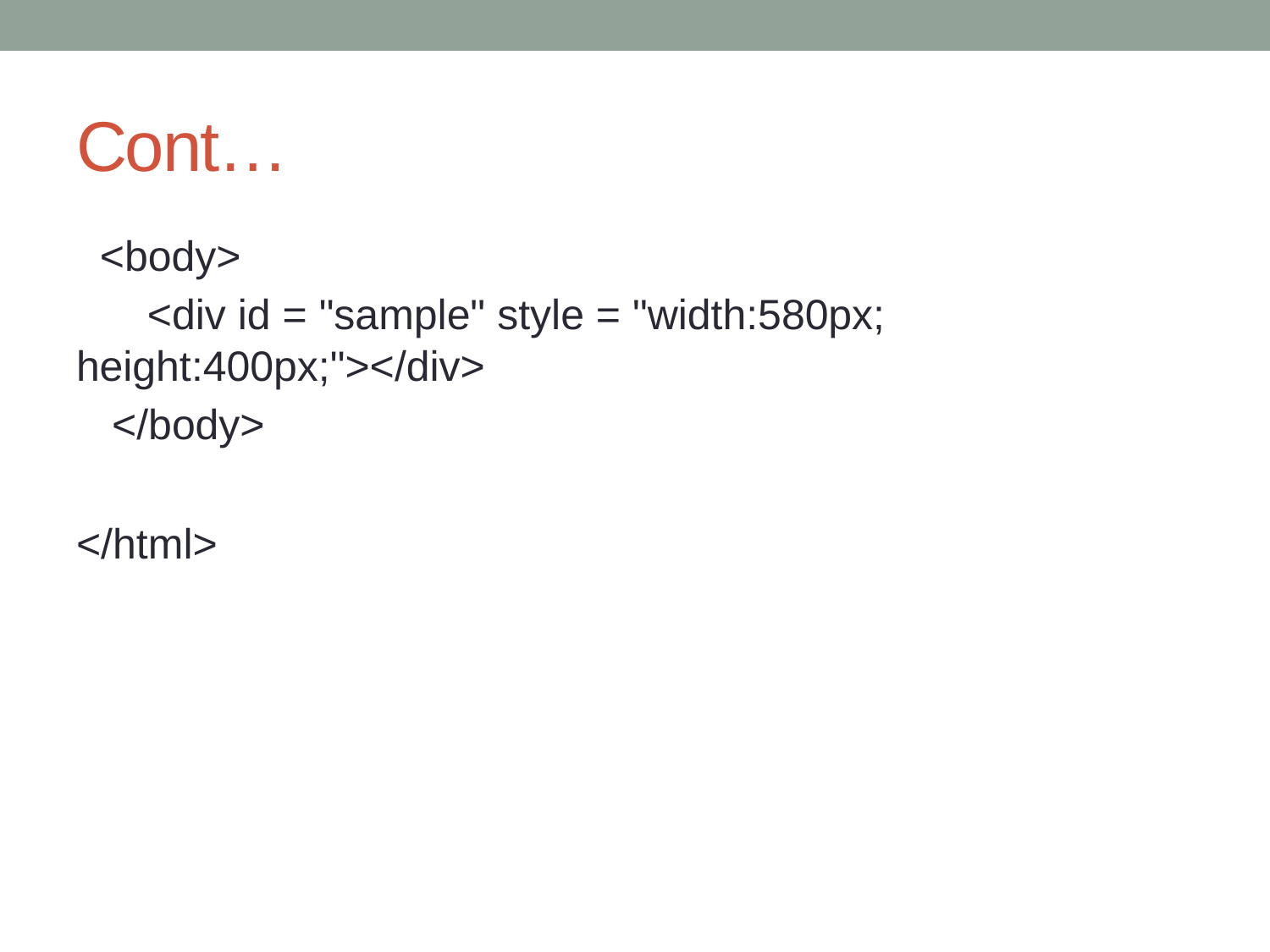

# Cont…
  <body>
      <div id = "sample" style = "width:580px; height:400px;"></div>
   </body>

</html>